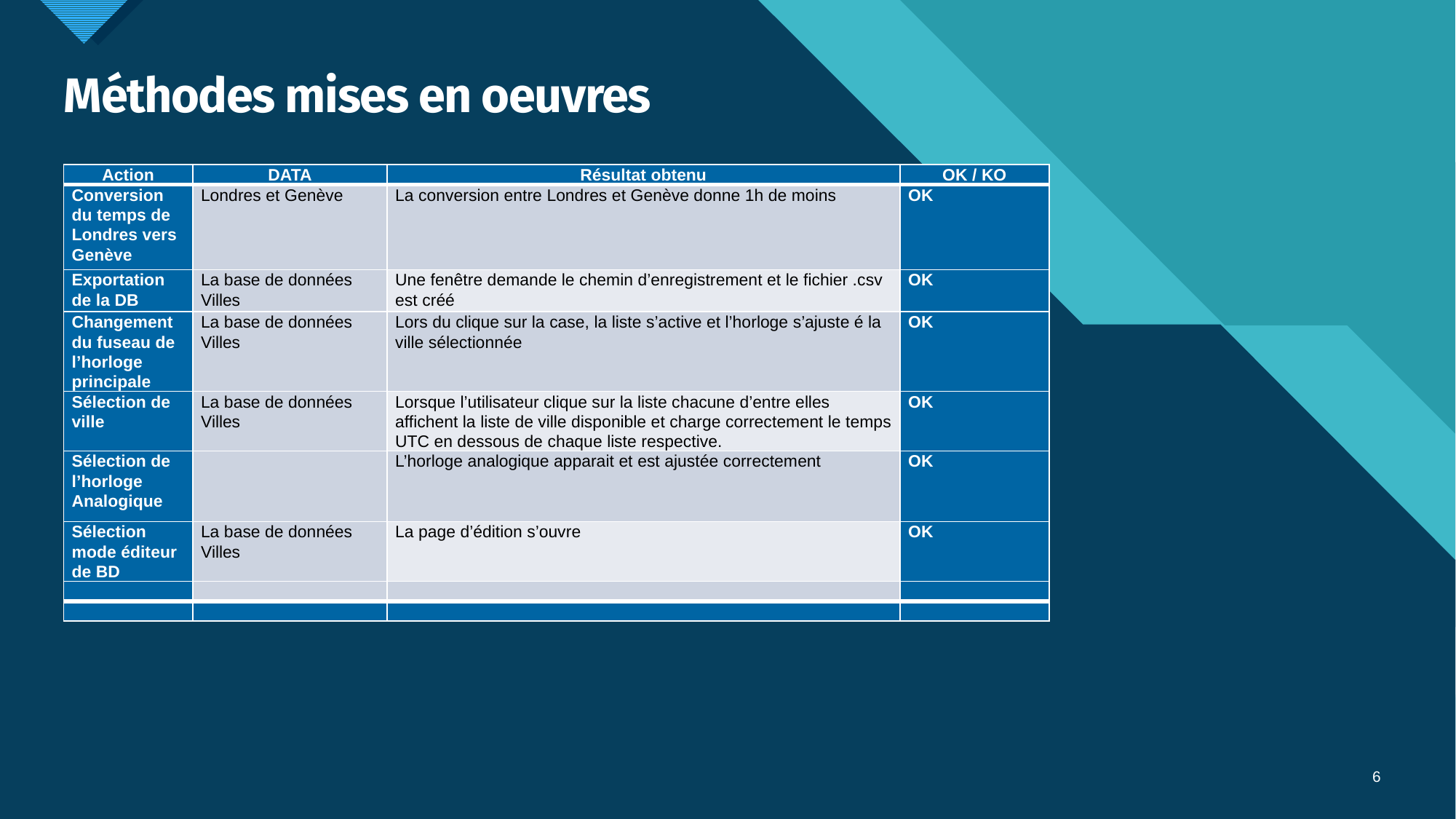

# Méthodes mises en oeuvres

| Action | DATA | Résultat obtenu | OK / KO |
| --- | --- | --- | --- |
| Conversion du temps de Londres vers Genève | Londres et Genève | La conversion entre Londres et Genève donne 1h de moins | OK |
| Exportation de la DB | La base de données Villes | Une fenêtre demande le chemin d’enregistrement et le fichier .csv est créé | OK |
| Changement du fuseau de l’horloge principale | La base de données Villes | Lors du clique sur la case, la liste s’active et l’horloge s’ajuste é la ville sélectionnée | OK |
| Sélection de ville | La base de données Villes | Lorsque l’utilisateur clique sur la liste chacune d’entre elles affichent la liste de ville disponible et charge correctement le temps UTC en dessous de chaque liste respective. | OK |
| Sélection de l’horloge Analogique |  | L’horloge analogique apparait et est ajustée correctement | OK |
| Sélection mode éditeur de BD | La base de données Villes | La page d’édition s’ouvre | OK |
|  |  |  |  |
|  |  |  |  |
6